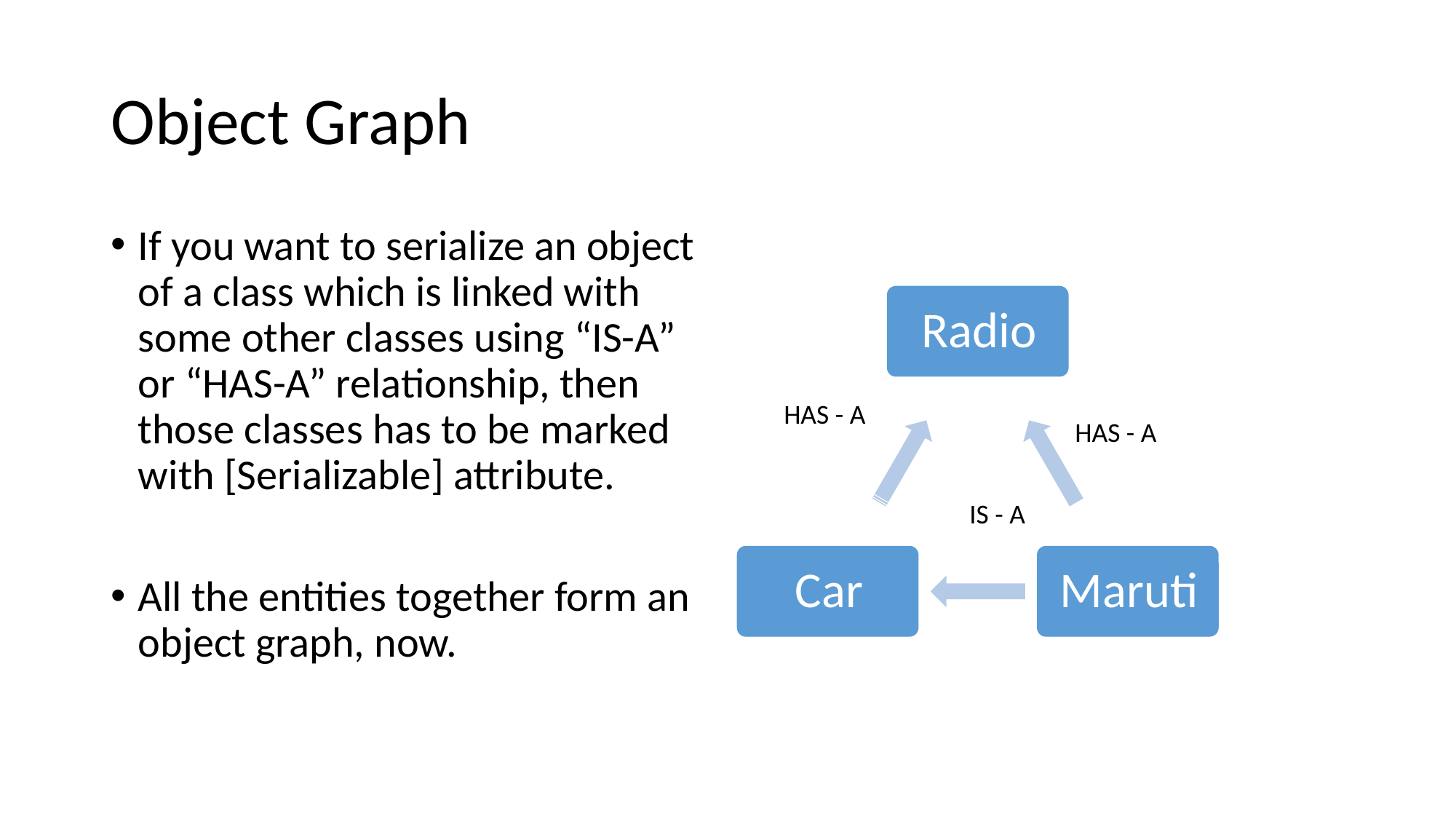

# Object Graph
Radio

Maruti

Car

If you want to serialize an object of a class which is linked with some other classes using “IS-A” or “HAS-A” relationship, then those classes has to be marked with [Serializable] attribute.

All the entities together form an object graph, now.
HAS - A
HAS - A
     IS - A